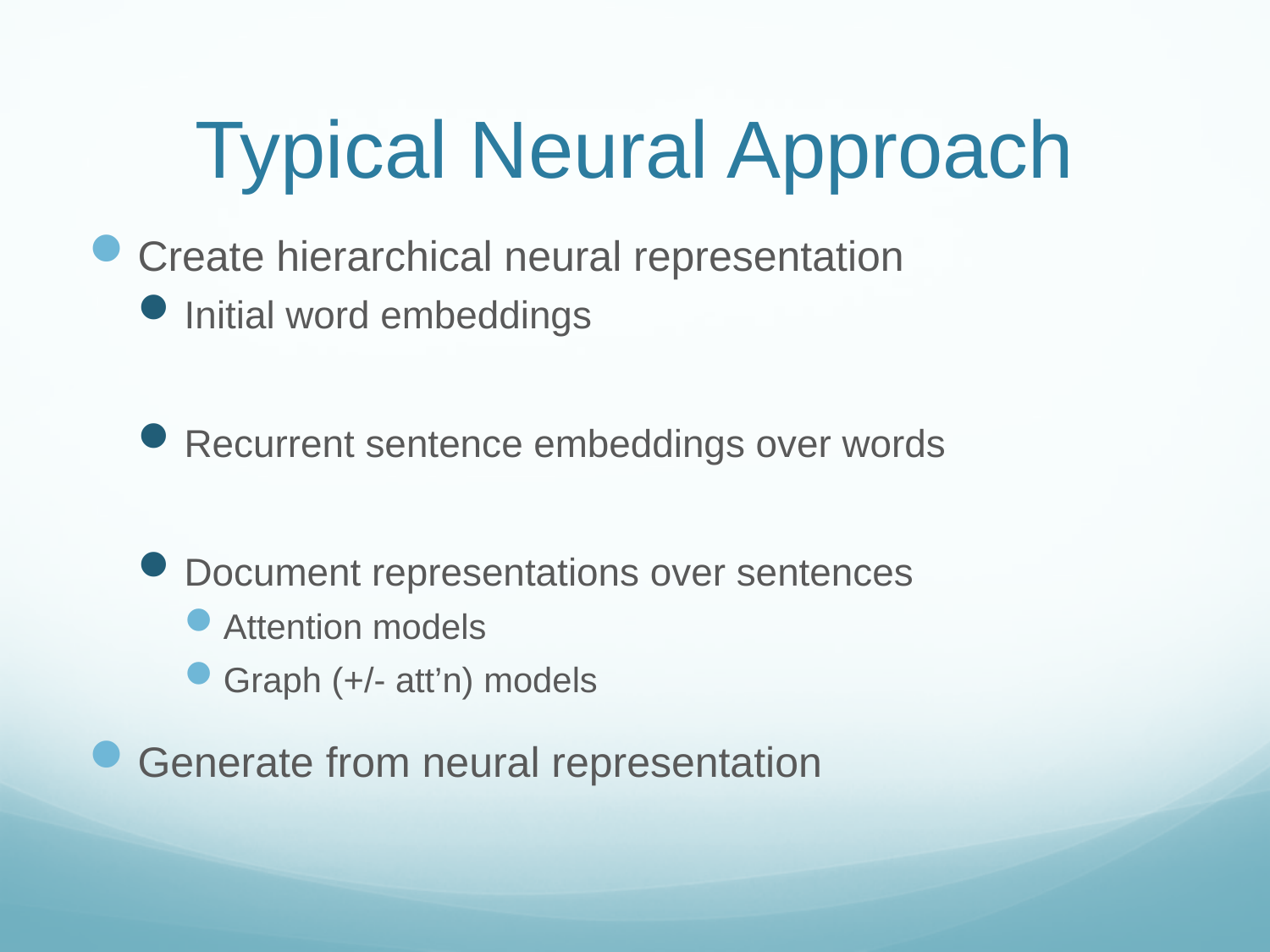

# Typical Neural Approach
Create hierarchical neural representation
Initial word embeddings

Recurrent sentence embeddings over words

Document representations over sentences
Attention models
Graph (+/- att’n) models
Generate from neural representation